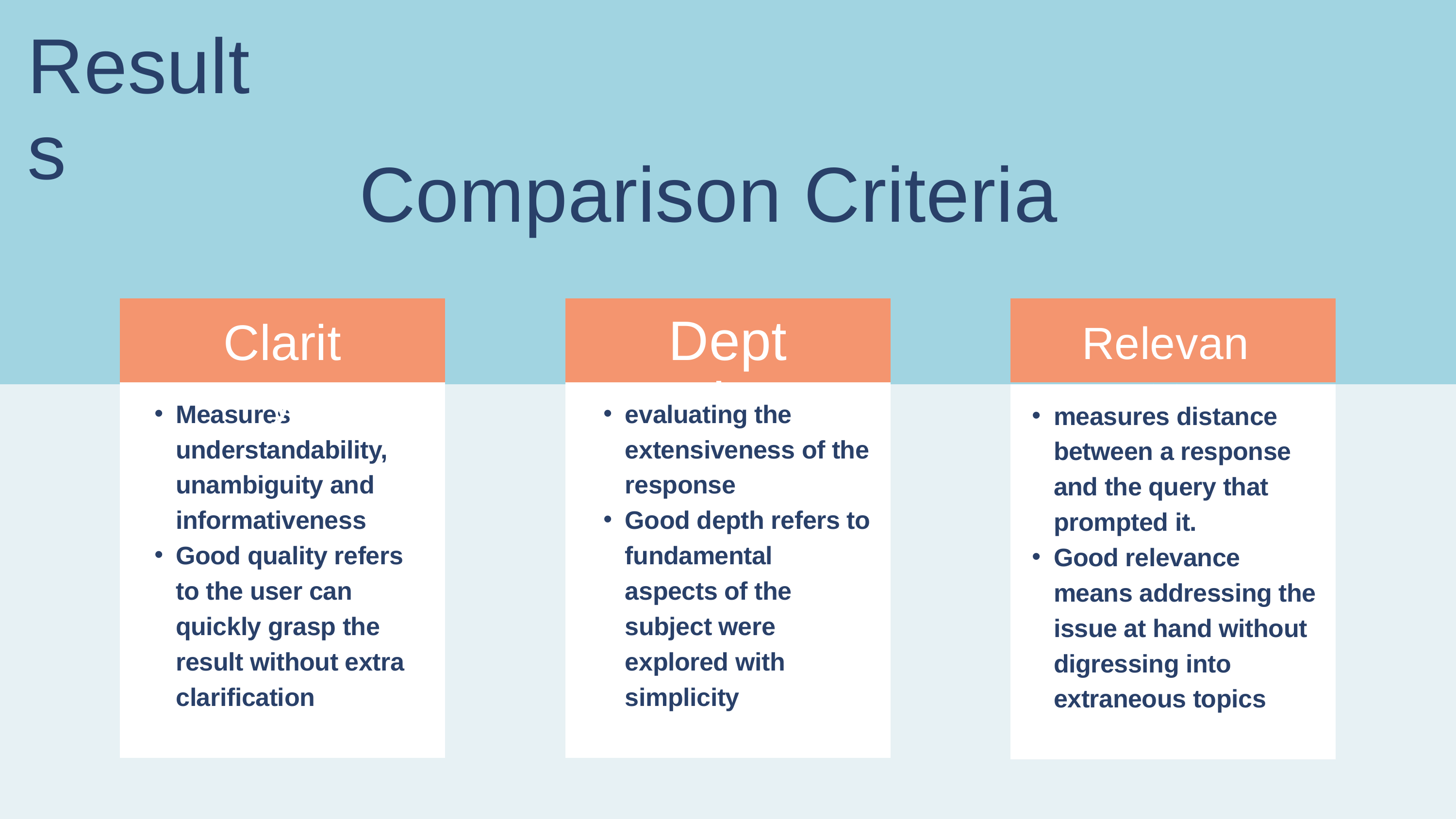

Results
Comparison Criteria

Depth
Clarity
Relevance

Measures understandability, unambiguity and informativeness
Good quality refers to the user can quickly grasp the result without extra clarification
evaluating the extensiveness of the response
Good depth refers to fundamental aspects of the subject were explored with simplicity
measures distance between a response and the query that prompted it.
Good relevance means addressing the issue at hand without digressing into extraneous topics